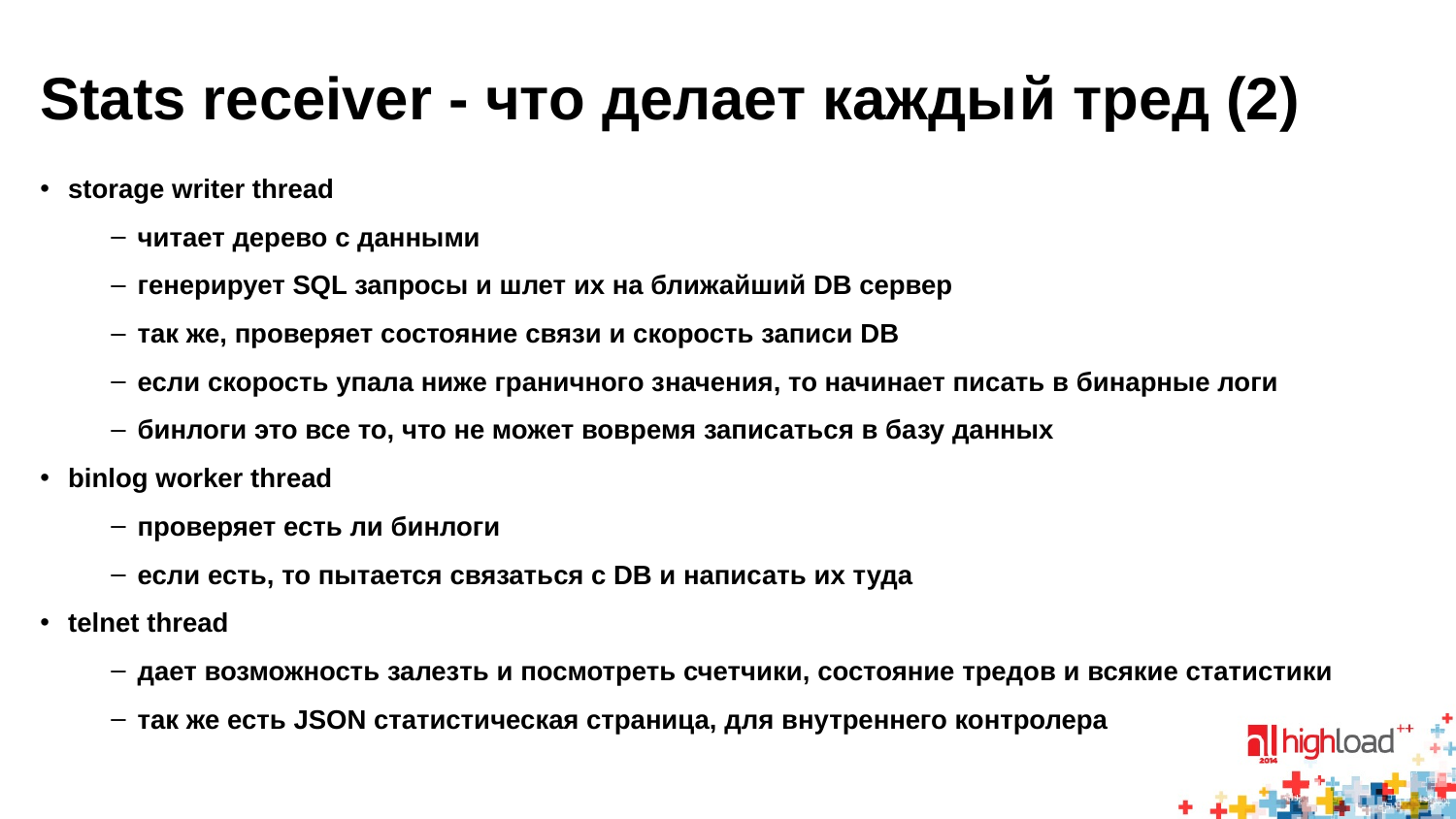

# Stats receiver - что делает каждый тред (2)
storage writer thread
читает дерево с данными
генерирует SQL запросы и шлет их на ближайший DB сервер
так же, проверяет состояние связи и скорость записи DB
если скорость упала ниже граничного значения, то начинает писать в бинарные логи
бинлоги это все то, что не может вовремя записаться в базу данных
binlog worker thread
проверяет есть ли бинлоги
если есть, то пытается связаться с DB и написать их туда
telnet thread
дает возможность залезть и посмотреть счетчики, состояние тредов и всякие статистики
так же есть JSON статистическая страница, для внутреннего контролера